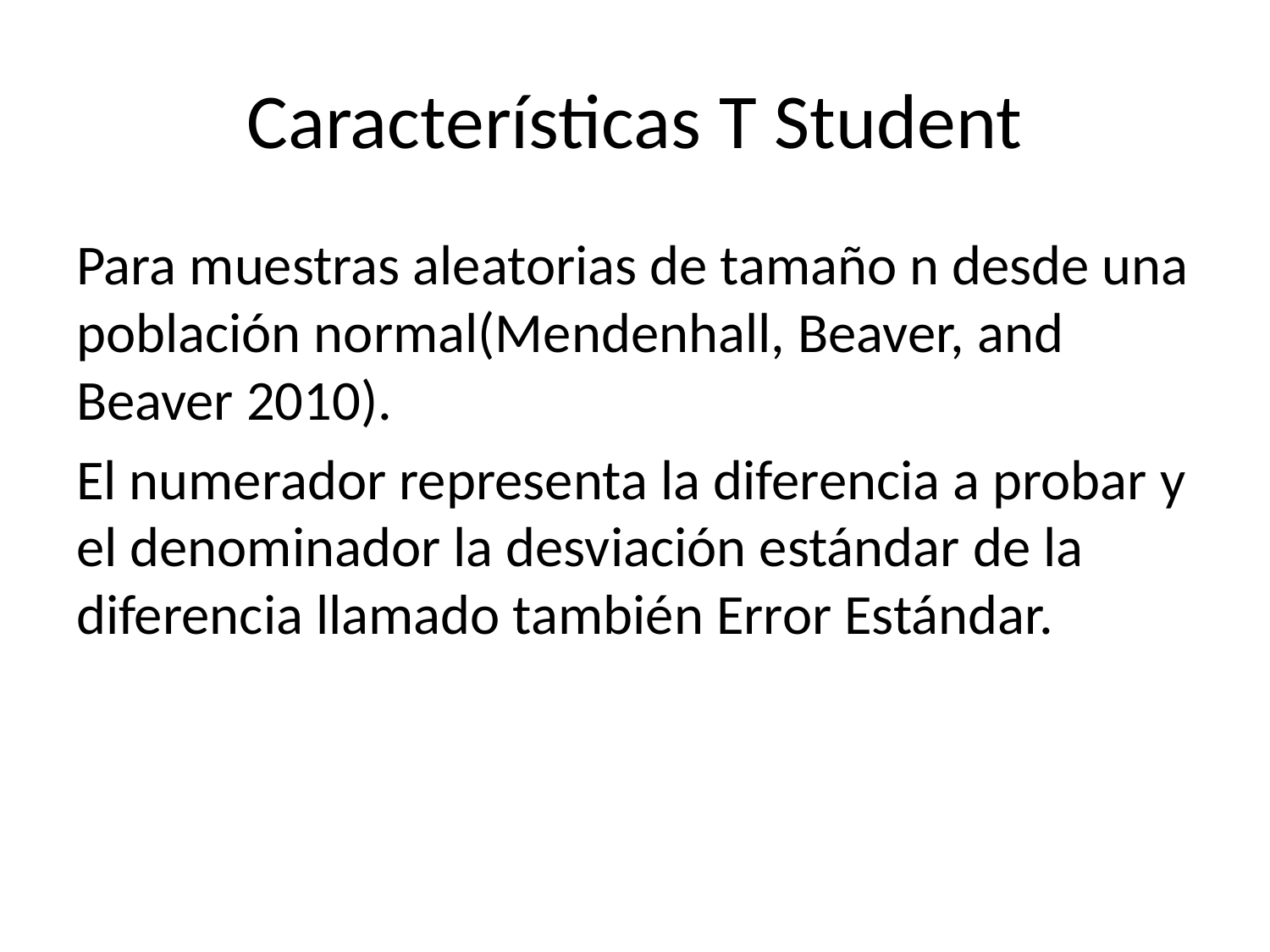

# Características T Student
Para muestras aleatorias de tamaño n desde una población normal(Mendenhall, Beaver, and Beaver 2010).
El numerador representa la diferencia a probar y el denominador la desviación estándar de la diferencia llamado también Error Estándar.